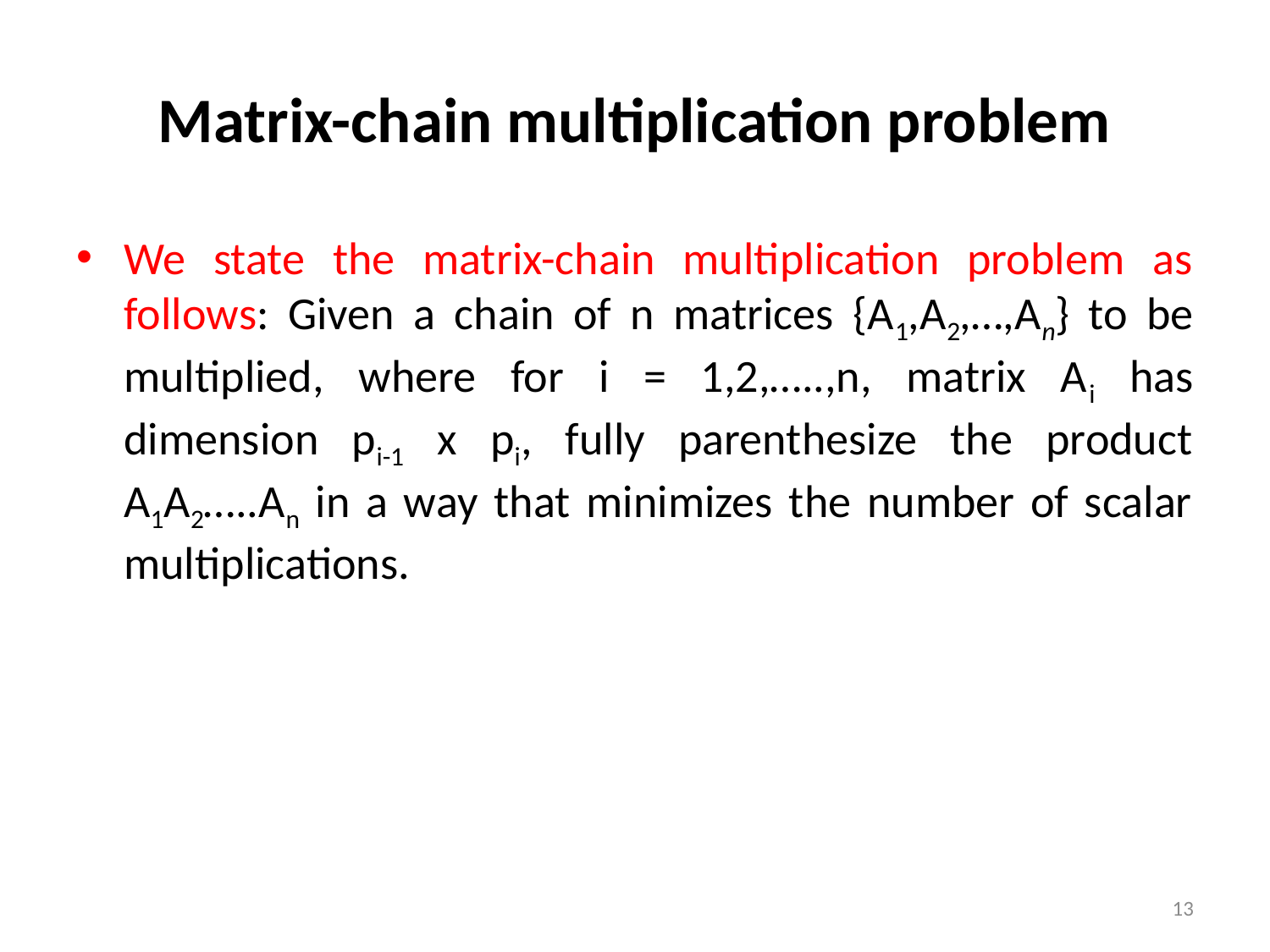

# Matrix-chain multiplication problem
We state the matrix-chain multiplication problem as follows: Given a chain of n matrices {A1,A2,…,An} to be multiplied, where for i = 1,2,…..,n, matrix Ai has dimension pi-1 x pi, fully parenthesize the product A1A2…..An in a way that minimizes the number of scalar multiplications.
13